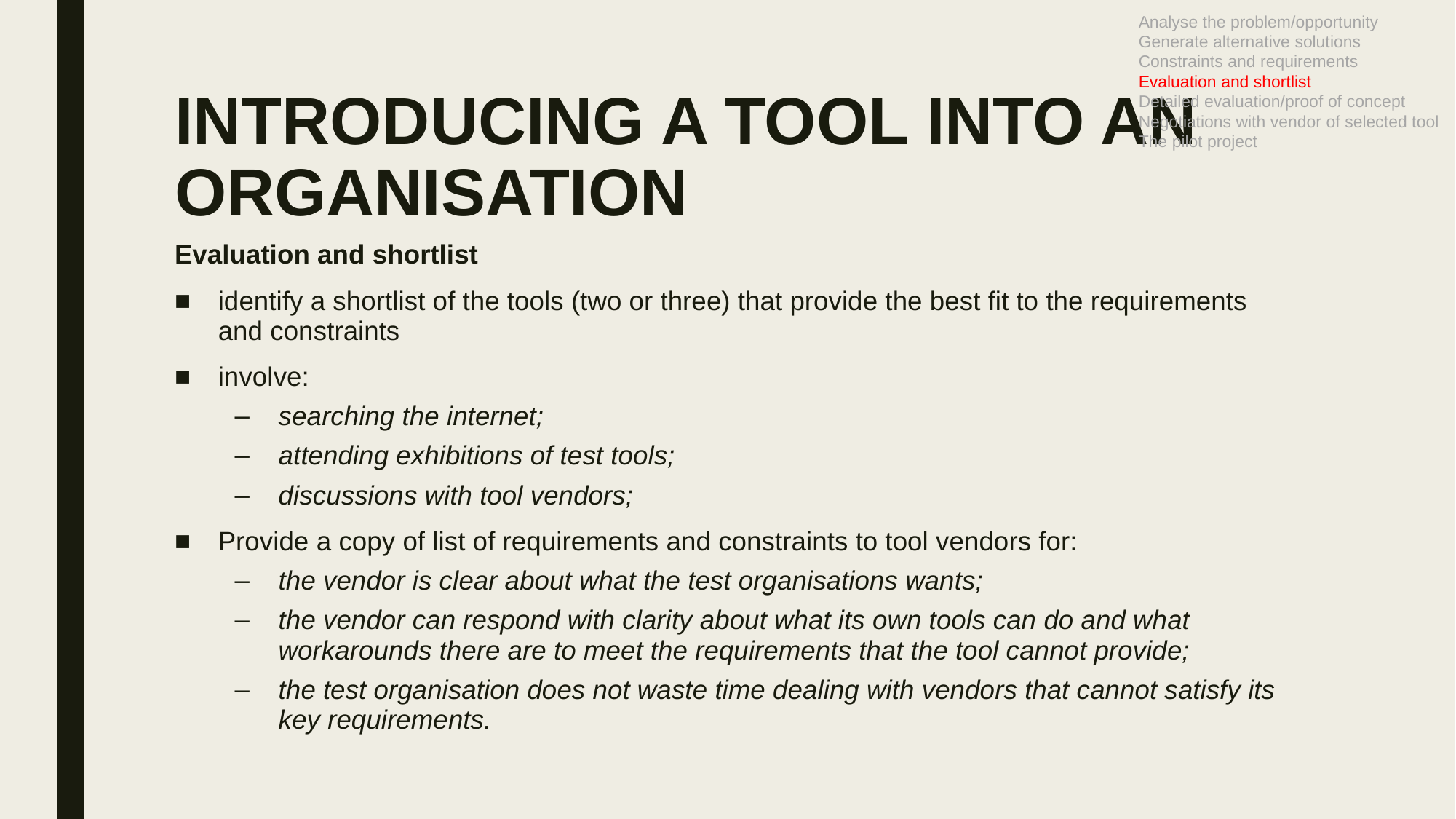

Analyse the problem/opportunity
Generate alternative solutions
Constraints and requirements
Evaluation and shortlist
Detailed evaluation/proof of concept
Negotiations with vendor of selected tool
The pilot project
# INTRODUCING A TOOL INTO AN ORGANISATION
Evaluation and shortlist
identify a shortlist of the tools (two or three) that provide the best fit to the requirements and constraints
involve:
searching the internet;
attending exhibitions of test tools;
discussions with tool vendors;
Provide a copy of list of requirements and constraints to tool vendors for:
the vendor is clear about what the test organisations wants;
the vendor can respond with clarity about what its own tools can do and what workarounds there are to meet the requirements that the tool cannot provide;
the test organisation does not waste time dealing with vendors that cannot satisfy its key requirements.